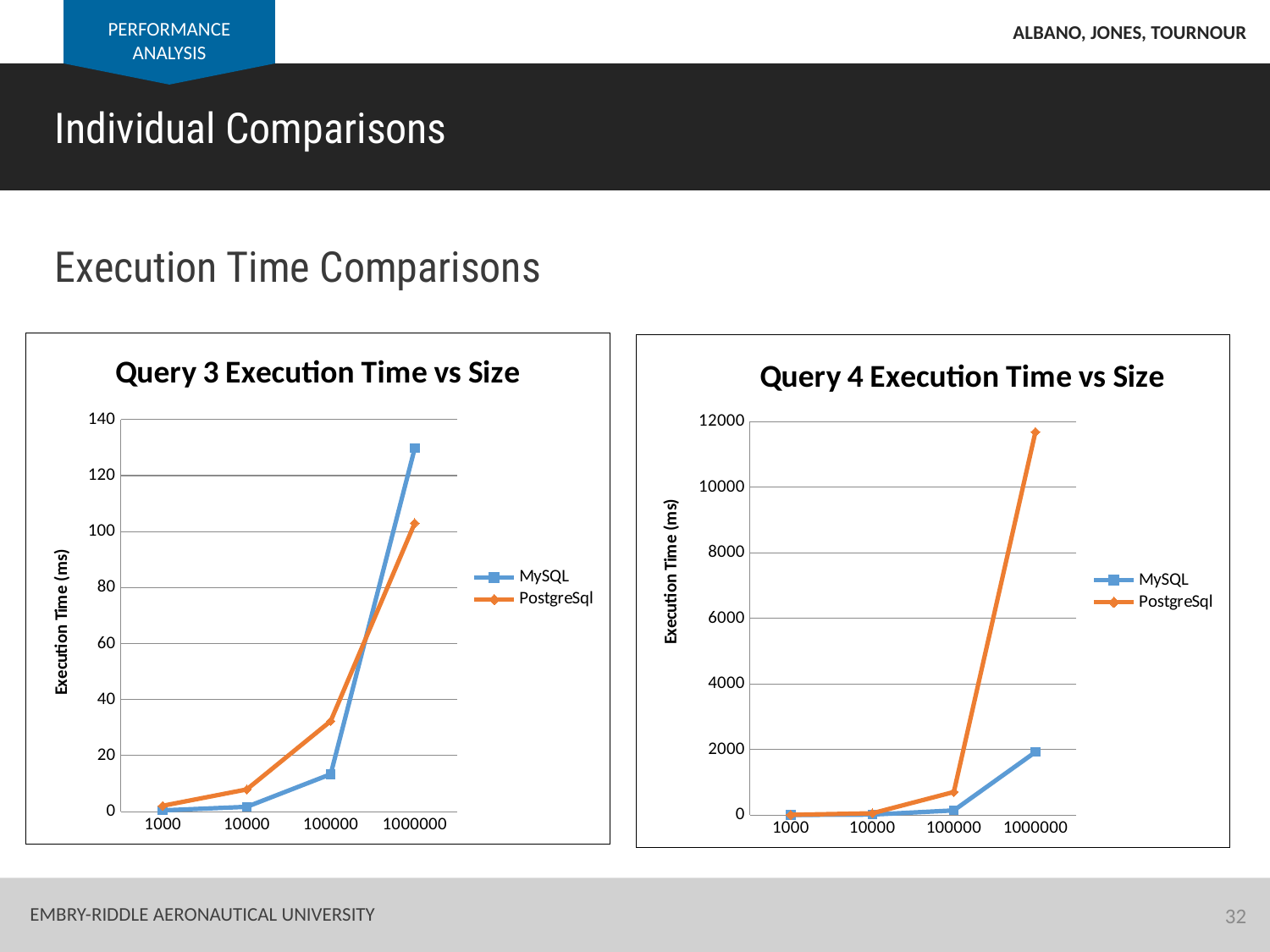

PERFORMANCE ANALYSIS
Albano, Jones, Tournour

Individual Comparisons
Execution Time Comparisons

### Chart: Query 3 Execution Time vs Size

| Category |  |  |
|---|---|---|
| 1000 | 0.417033333333333 | 2.057566666666666 |
| 10000 | 1.687433333333334 | 7.8892 |
| 100000 | 13.33123333333333 | 32.3161333333333 |
| 1000000 | 129.7343666666667 | 103.0397 |

### Chart: Query 4 Execution Time vs Size

| Category |  |  |
|---|---|---|
| 1000 | 1.8029 | 6.886933333333332 |
| 10000 | 14.88473333333333 | 54.04926666666643 |
| 100000 | 140.8356666666667 | 702.753566666667 |
| 1000000 | 1921.3449 | 11682.47279999999 |
32
Embry-Riddle Aeronautical University